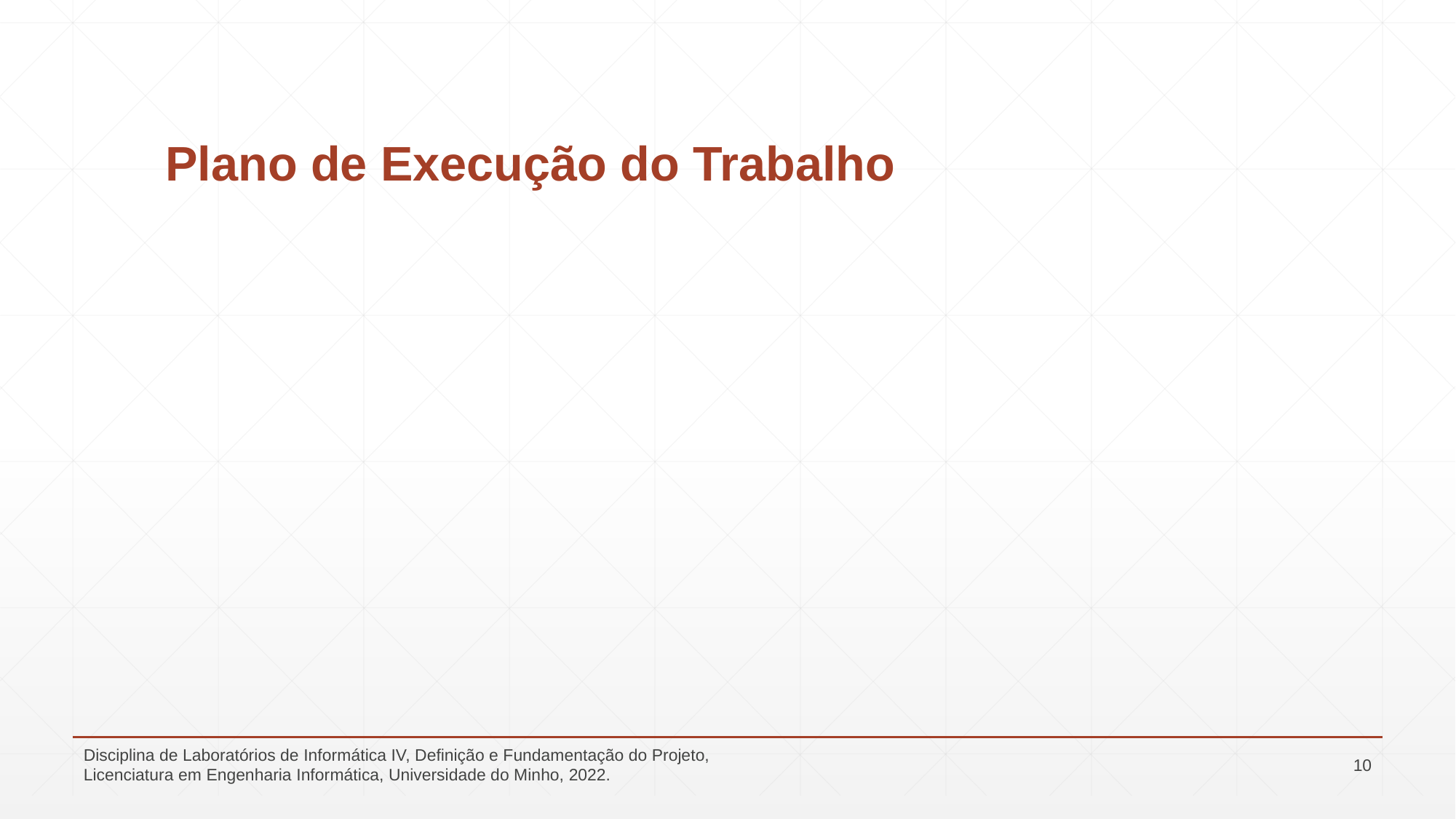

# Plano de Execução do Trabalho

Disciplina de Laboratórios de Informática IV, Definição e Fundamentação do Projeto, Licenciatura em Engenharia Informática, Universidade do Minho, 2022.
10